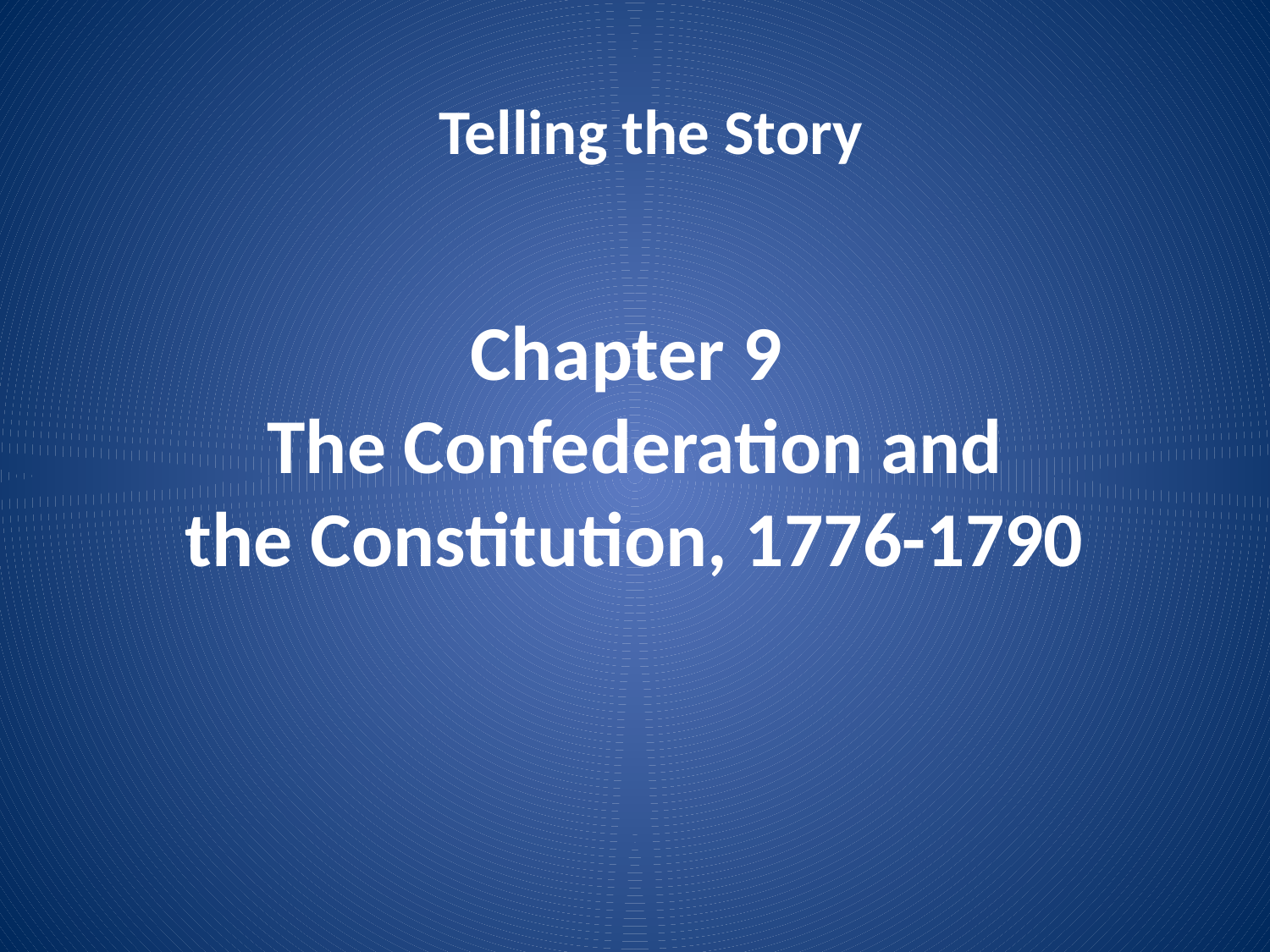

Telling the Story
# Chapter 9 The Confederation and the Constitution, 1776-1790